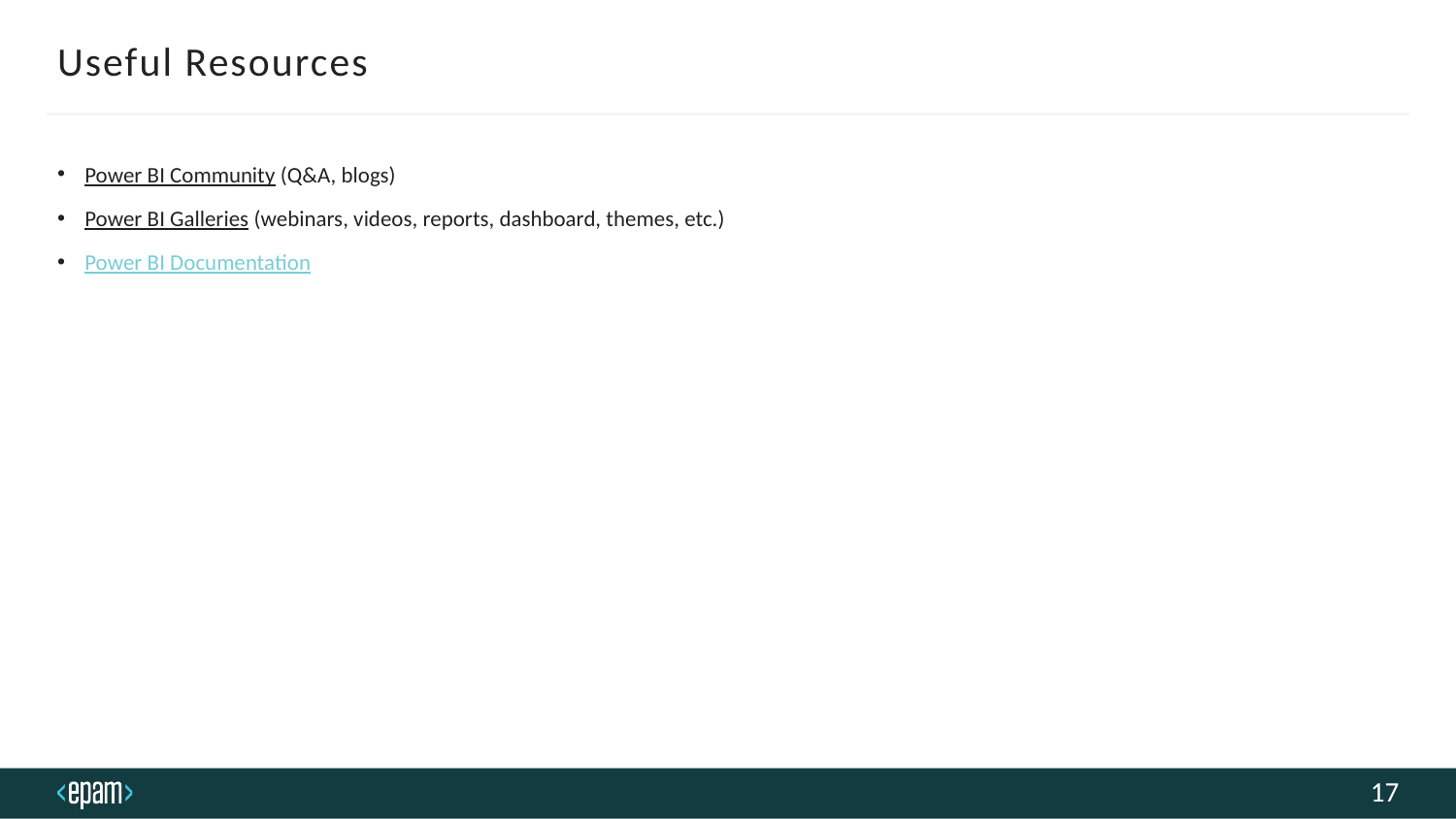

# Useful Resources
Power BI Community (Q&A, blogs)
Power BI Galleries (webinars, videos, reports, dashboard, themes, etc.)
Power BI Documentation
17